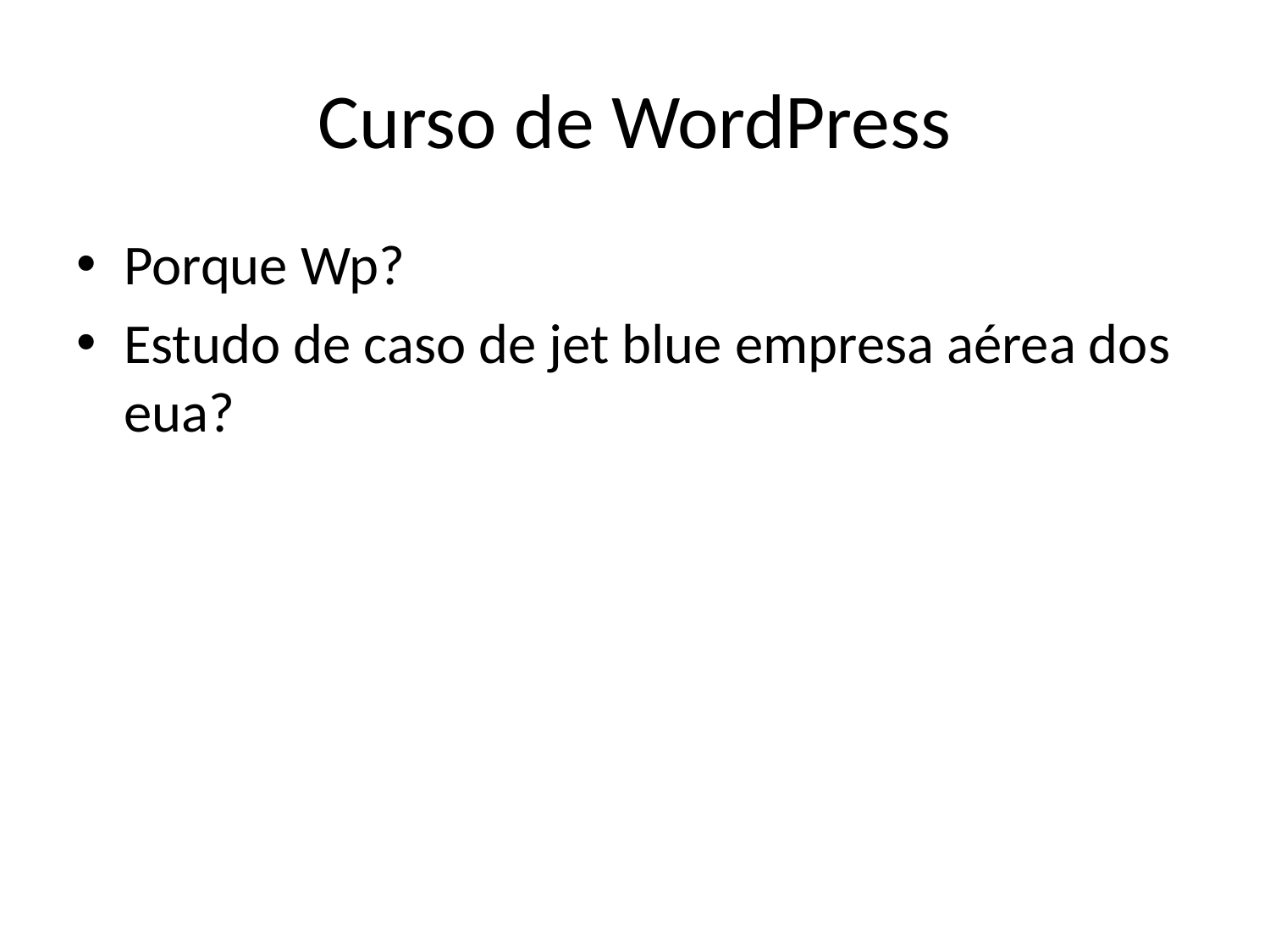

# Curso de WordPress
Porque Wp?
Estudo de caso de jet blue empresa aérea dos eua?